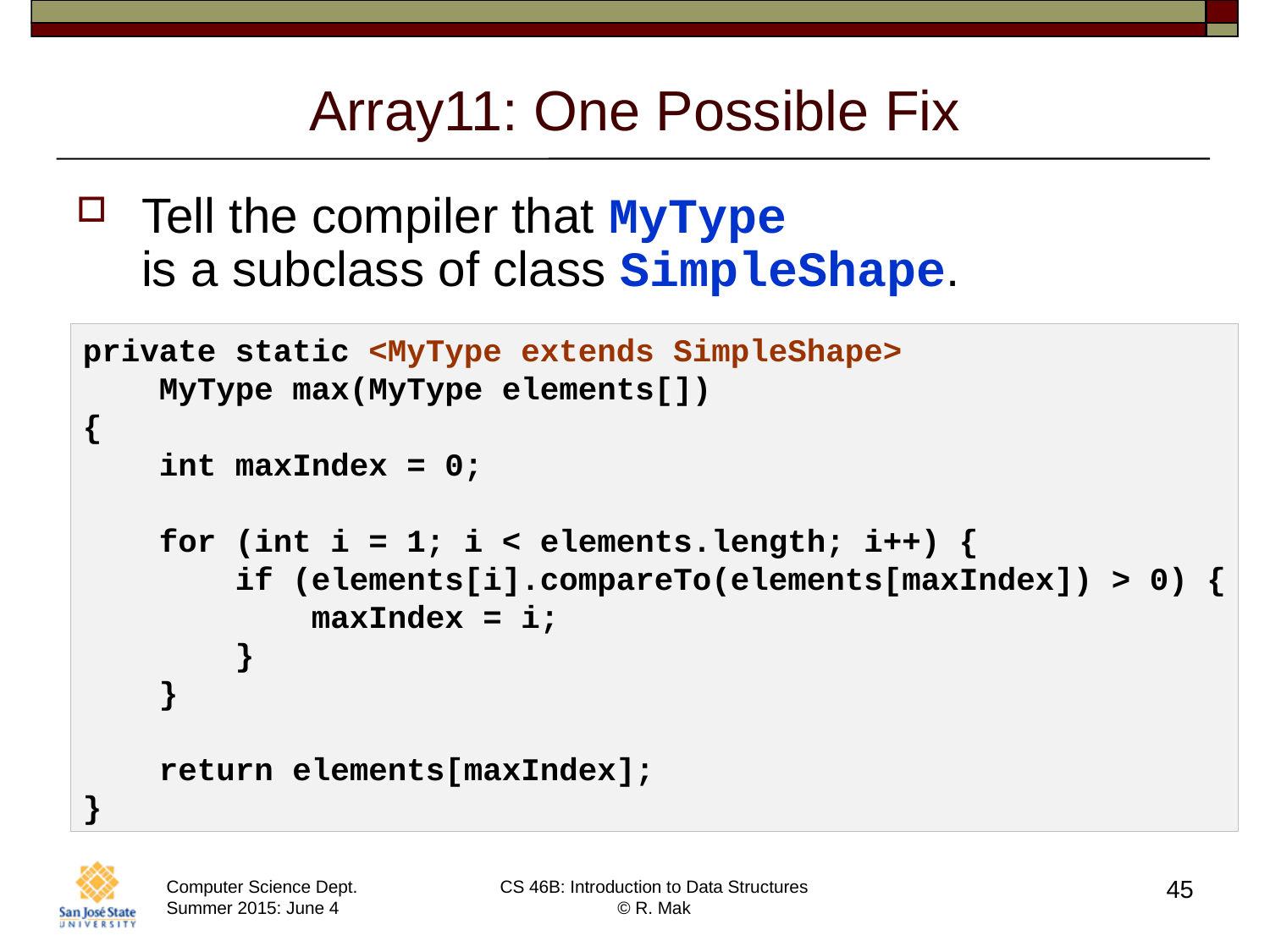

# Array11: One Possible Fix
Tell the compiler that MyType
is a subclass of class SimpleShape.
private static <MyType extends SimpleShape>
    MyType max(MyType elements[])
{
    int maxIndex = 0;

    for (int i = 1; i < elements.length; i++) {
        if (elements[i].compareTo(elements[maxIndex]) > 0) {
            maxIndex = i;
        }
    }

    return elements[maxIndex];
}
45